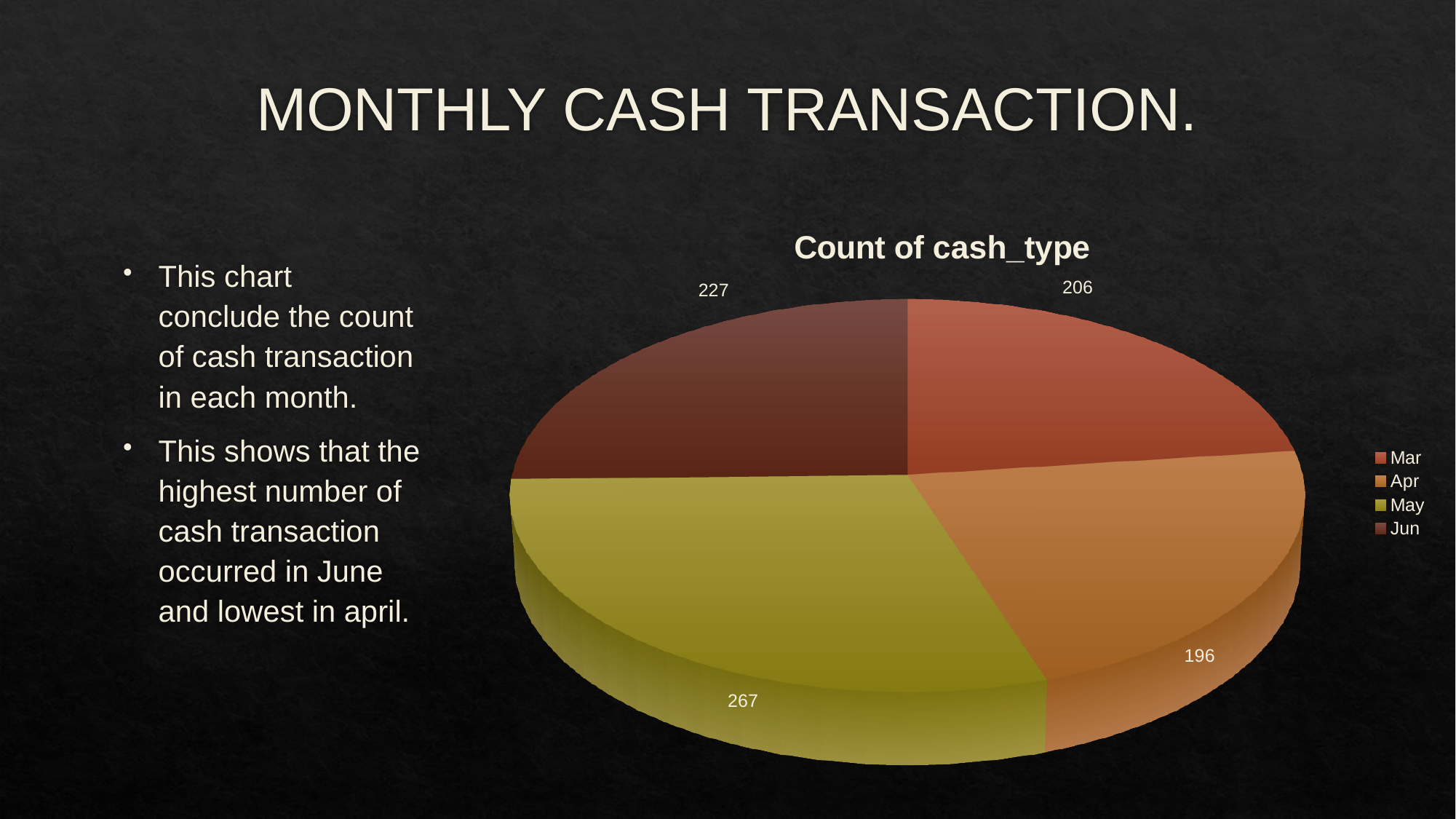

# MONTHLY CASH TRANSACTION.

[unsupported chart]

This chart conclude the count of cash transaction in each month.
This shows that the highest number of cash transaction occurred in June and lowest in april.